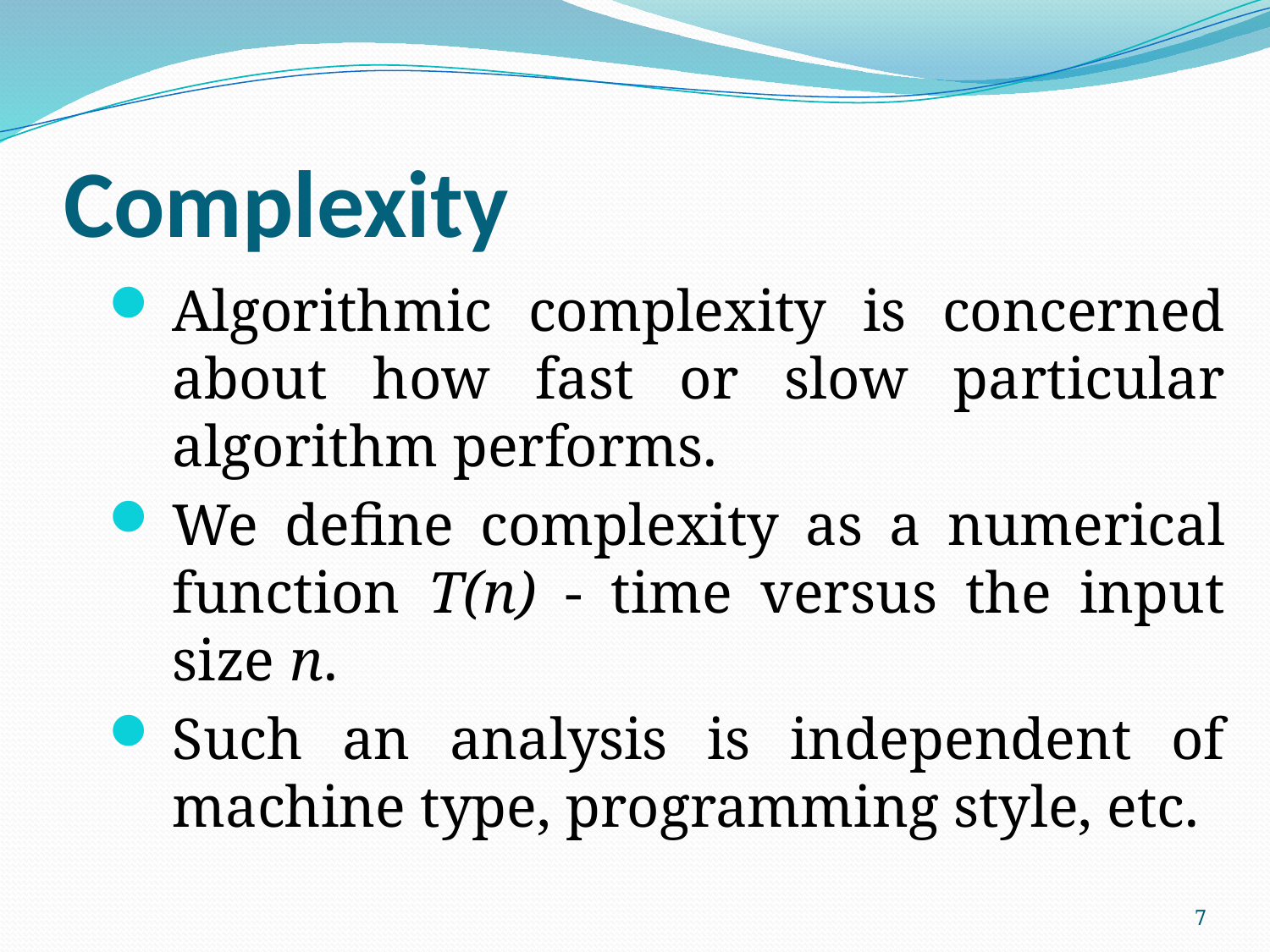

# Complexity
Algorithmic complexity is concerned about how fast or slow particular algorithm performs.
We define complexity as a numerical function T(n) - time versus the input size n.
Such an analysis is independent of machine type, programming style, etc.

7